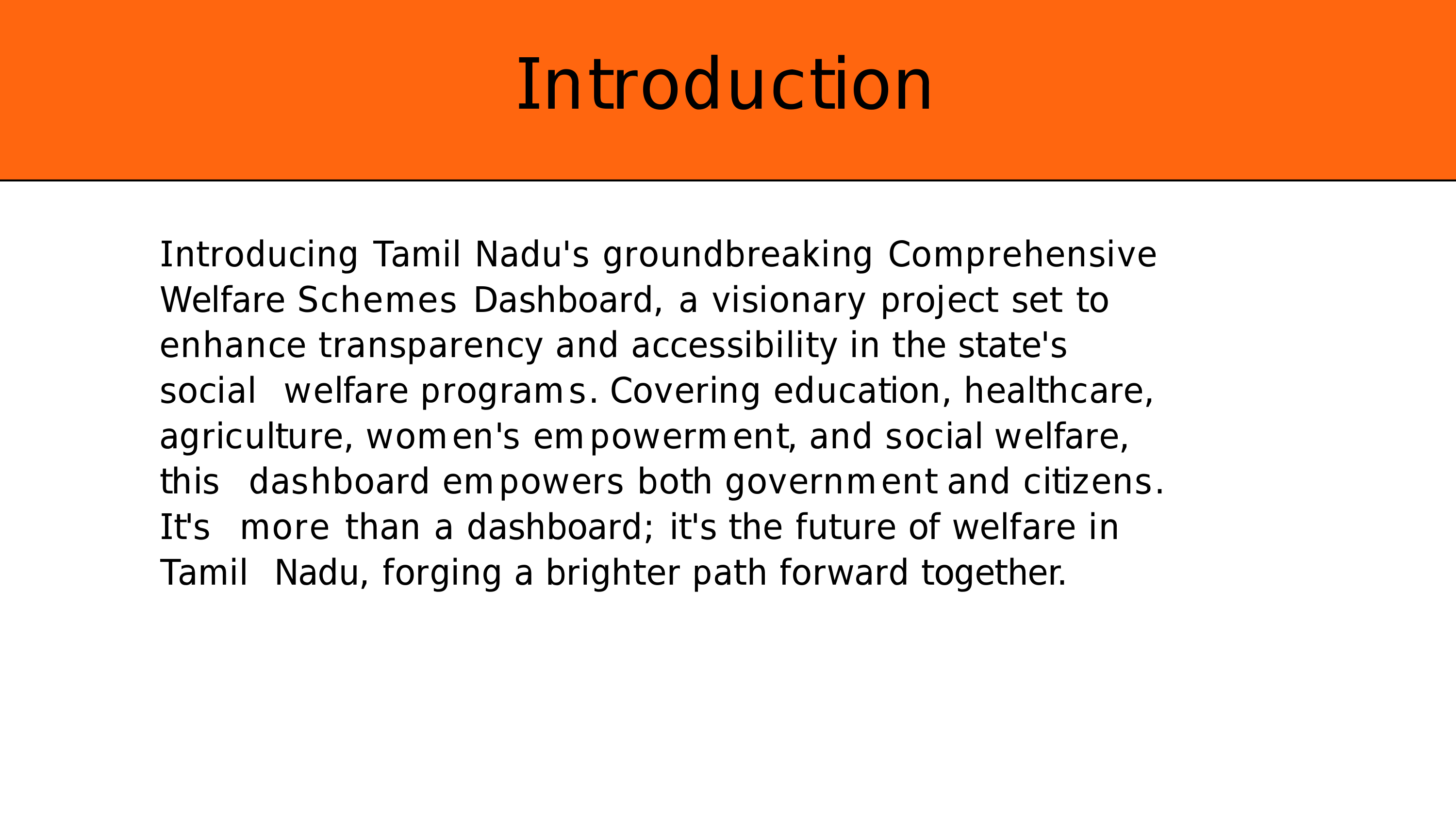

# Introduction
Introducing Tamil Nadu's groundbreaking Comprehensive  Welfare Schemes Dashboard, a visionary project set to  enhance transparency and accessibility in the state's social  welfare programs. Covering education, healthcare,  agriculture, women's empowerment, and social welfare, this  dashboard empowers both government and citizens. It's  more than a dashboard; it's the future of welfare in Tamil  Nadu, forging a brighter path forward together.